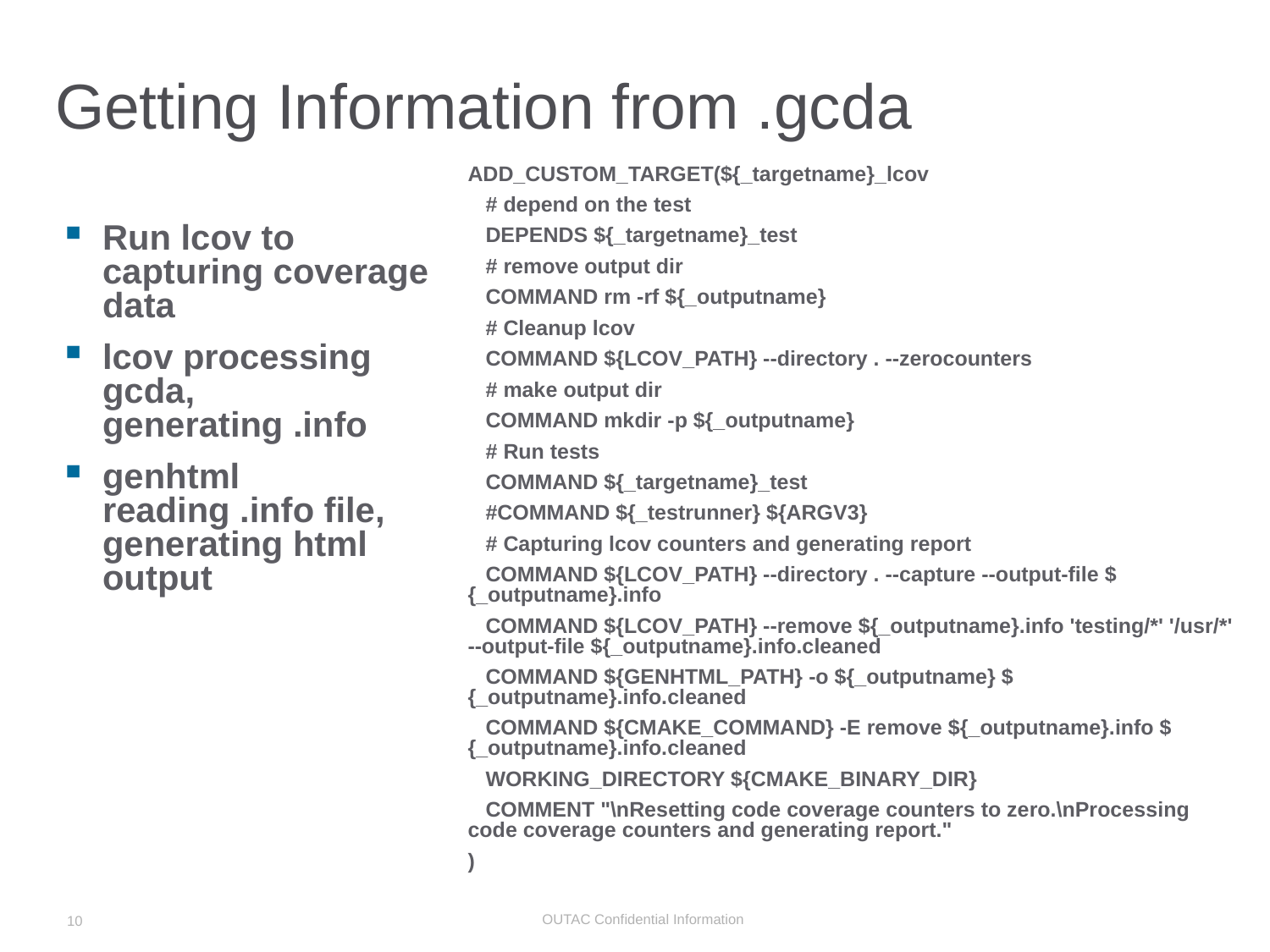

# Getting Information from .gcda
ADD_CUSTOM_TARGET(${_targetname}_lcov
   # depend on the test
   DEPENDS ${_targetname}_test
   # remove output dir
   COMMAND rm -rf ${_outputname}
   # Cleanup lcov
   COMMAND ${LCOV_PATH} --directory . --zerocounters
   # make output dir
   COMMAND mkdir -p ${_outputname}
   # Run tests
   COMMAND ${_targetname}_test
   #COMMAND ${_testrunner} ${ARGV3}
   # Capturing lcov counters and generating report
   COMMAND ${LCOV_PATH} --directory . --capture --output-file ${_outputname}.info
   COMMAND ${LCOV_PATH} --remove ${_outputname}.info 'testing/*' '/usr/*' --output-file ${_outputname}.info.cleaned
   COMMAND ${GENHTML_PATH} -o ${_outputname} ${_outputname}.info.cleaned
   COMMAND ${CMAKE_COMMAND} -E remove ${_outputname}.info ${_outputname}.info.cleaned
   WORKING_DIRECTORY ${CMAKE_BINARY_DIR}
   COMMENT "\nResetting code coverage counters to zero.\nProcessing code coverage counters and generating report."
)
Run lcov to capturing coverage data
lcov processing gcda, generating .info
genhtml reading .info file, generating html output
10